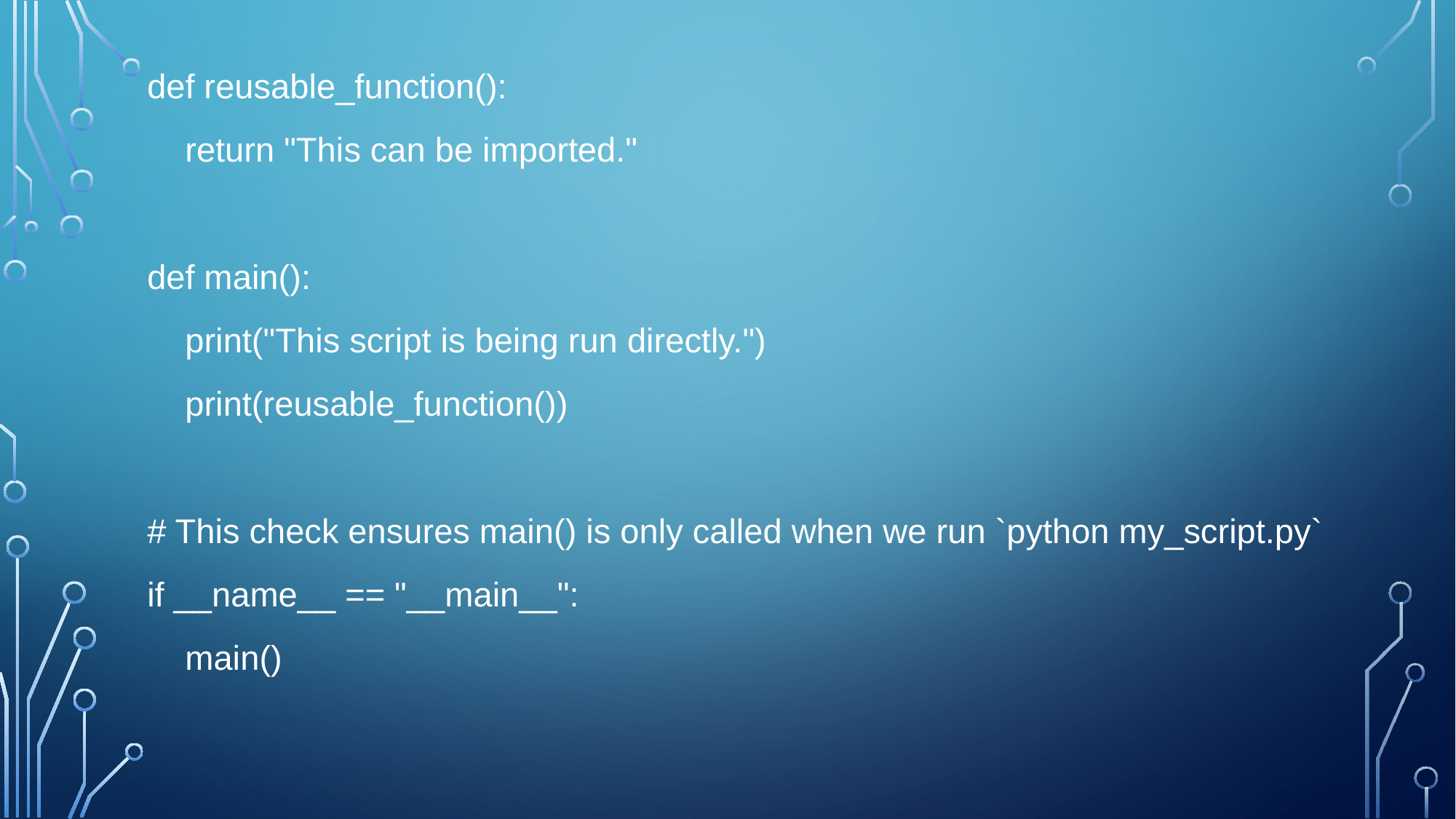

def reusable_function():
    return "This can be imported."

def main():
    print("This script is being run directly.")
    print(reusable_function())

# This check ensures main() is only called when we run `python my_script.py`
if __name__ == "__main__":
    main()